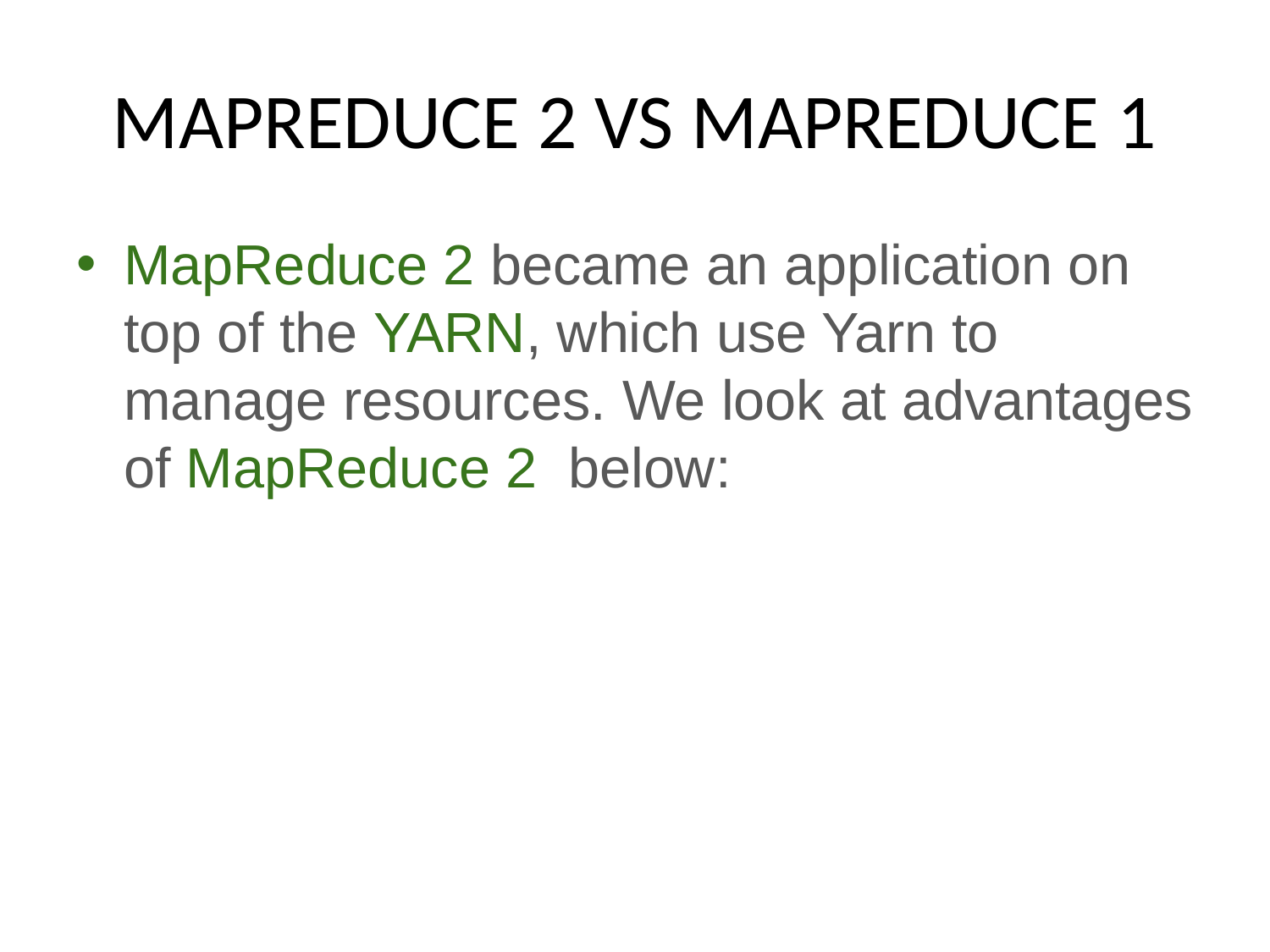

# MAPREDUCE 2 VS MAPREDUCE 1
MapReduce 2 became an application on top of the YARN, which use Yarn to  manage resources. We look at advantages of MapReduce 2  below: